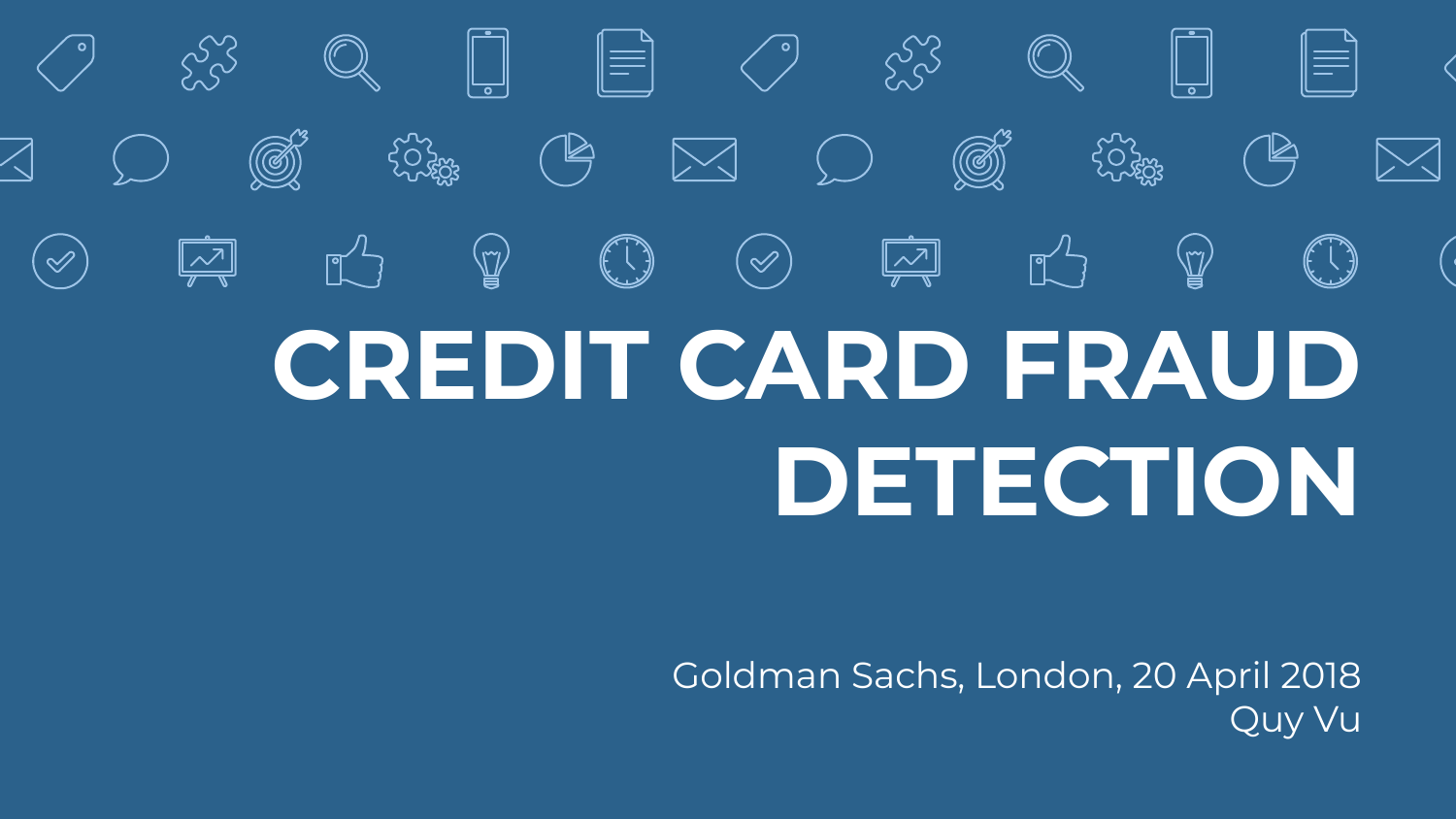

# CREDIT CARD FRAUD DETECTION Goldman Sachs, London, 20 April 2018 Quy Vu